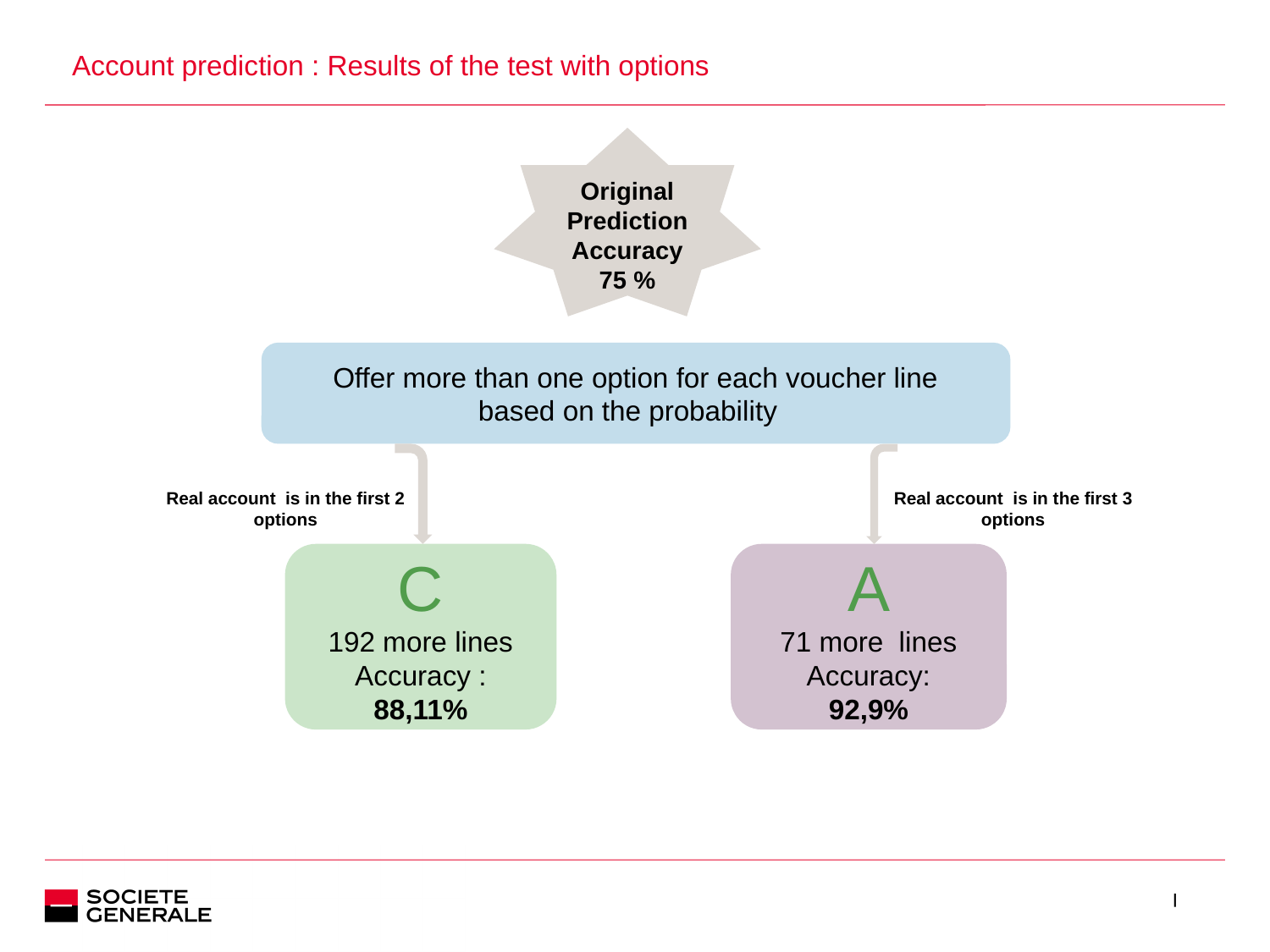

# Account prediction : Results of the test with options

Original Prediction
Accuracy
75 %
Offer more than one option for each voucher line
based on the probability

Real account  is in the first 2 options
Real account  is in the first 3 options
C
192 more lines
Accuracy : 88,11%
A
71 more  lines
Accuracy:
92,9%